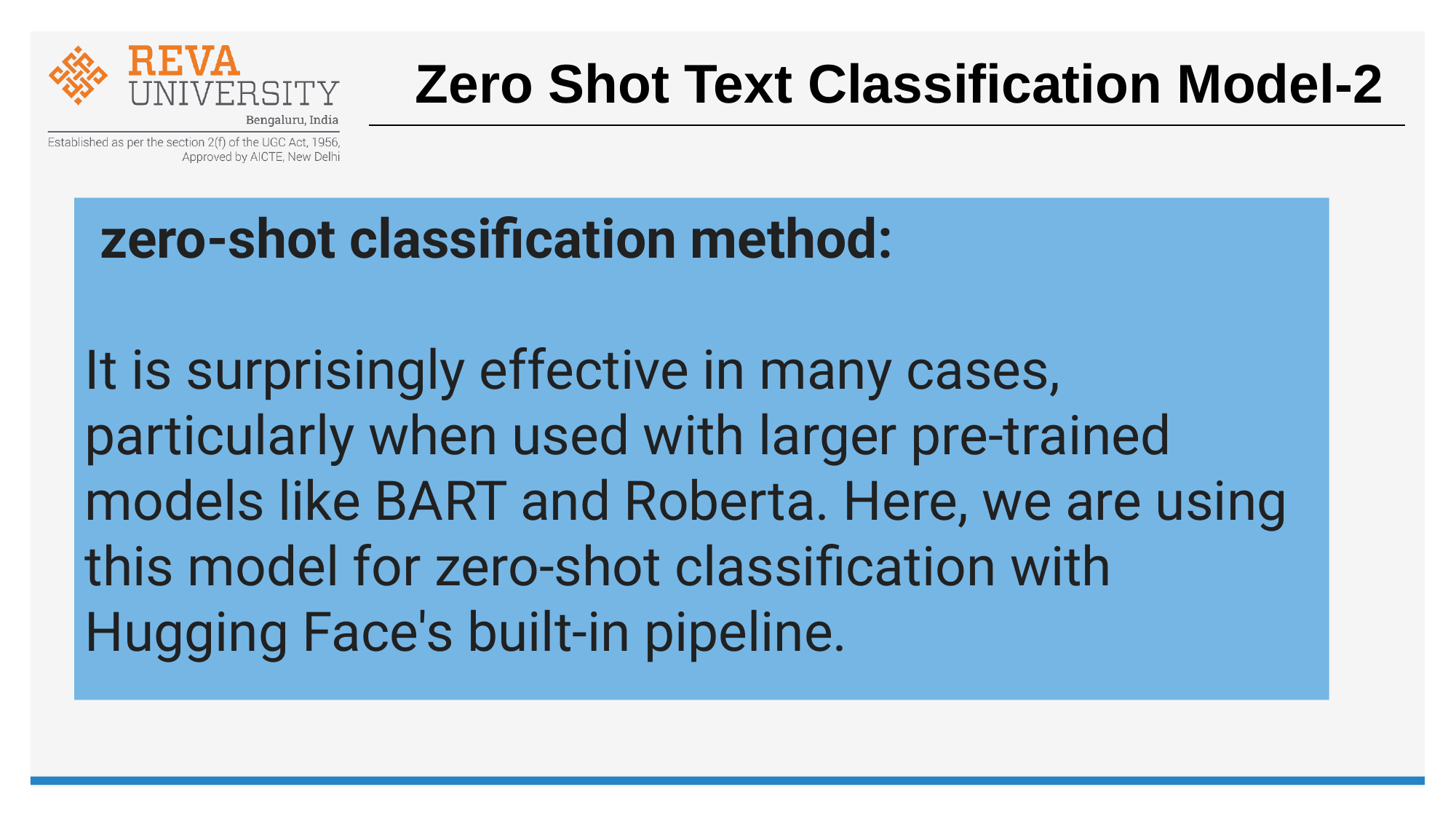

# Zero Shot Text Classification Model-2
 zero-shot classification method:

It is surprisingly effective in many cases, particularly when used with larger pre-trained models like BART and Roberta. Here, we are using this model for zero-shot classification with Hugging Face's built-in pipeline.